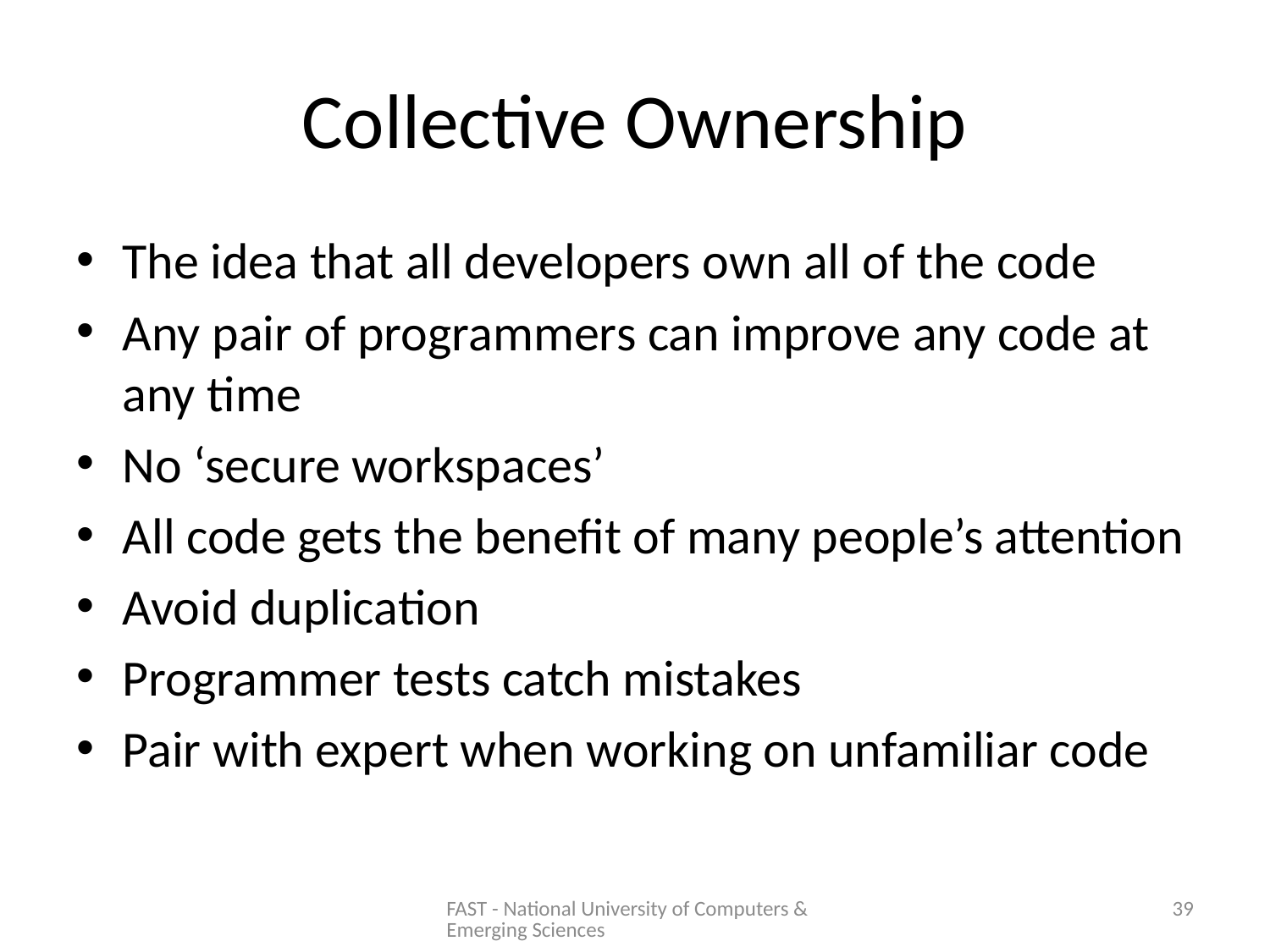

# Collective Ownership
The idea that all developers own all of the code
Any pair of programmers can improve any code at any time
No ‘secure workspaces’
All code gets the benefit of many people’s attention
Avoid duplication
Programmer tests catch mistakes
Pair with expert when working on unfamiliar code

FAST - National University of Computers & Emerging Sciences
39